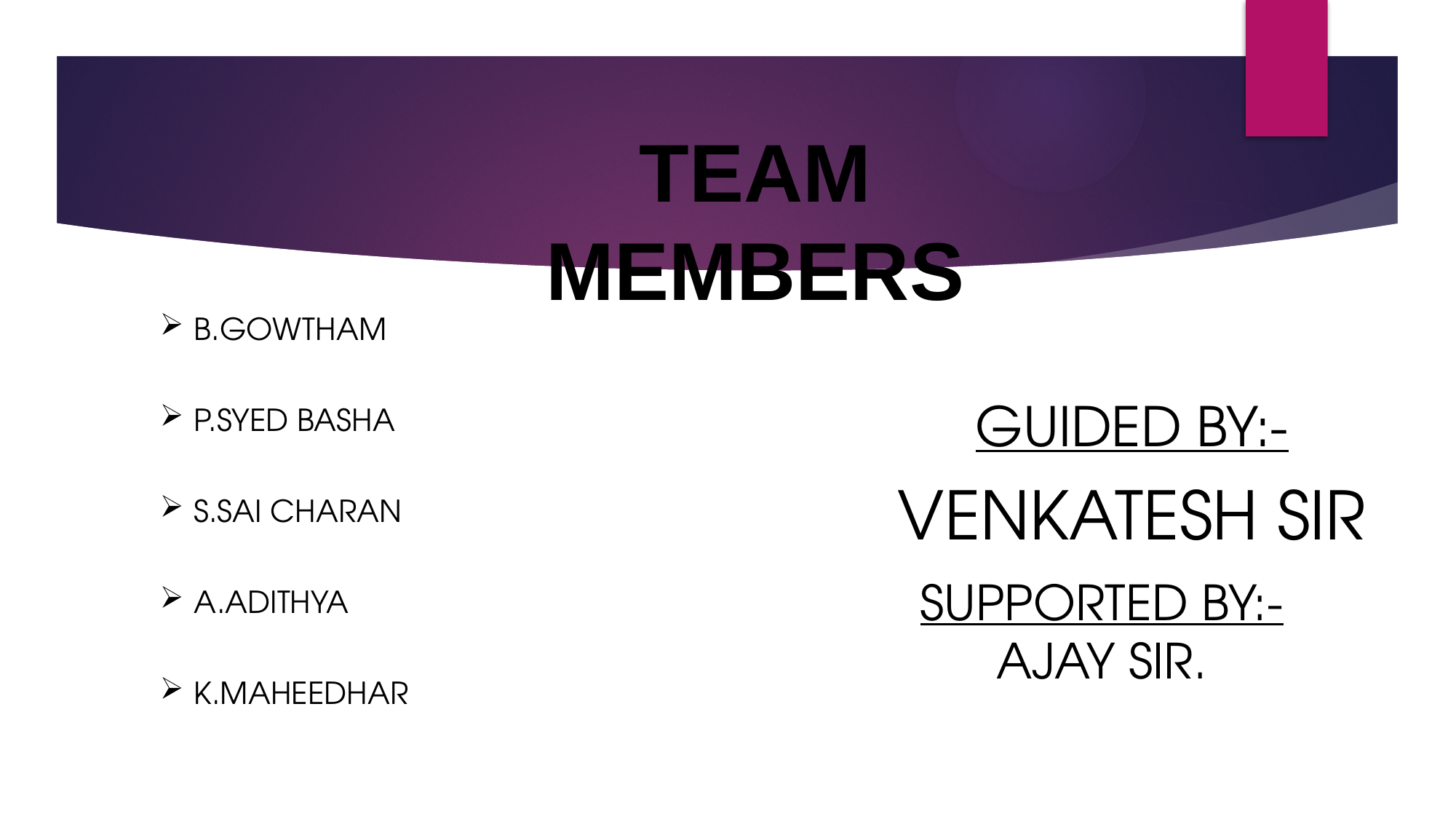

TEAM MEMBERS
B.GOWTHAM
P.SYED BASHA
S.SAI CHARAN
A.ADITHYA
K.MAHEEDHAR
GUIDED BY:-

VENKATESH SIR
SUPPORTED BY:-
AJAY SIR.